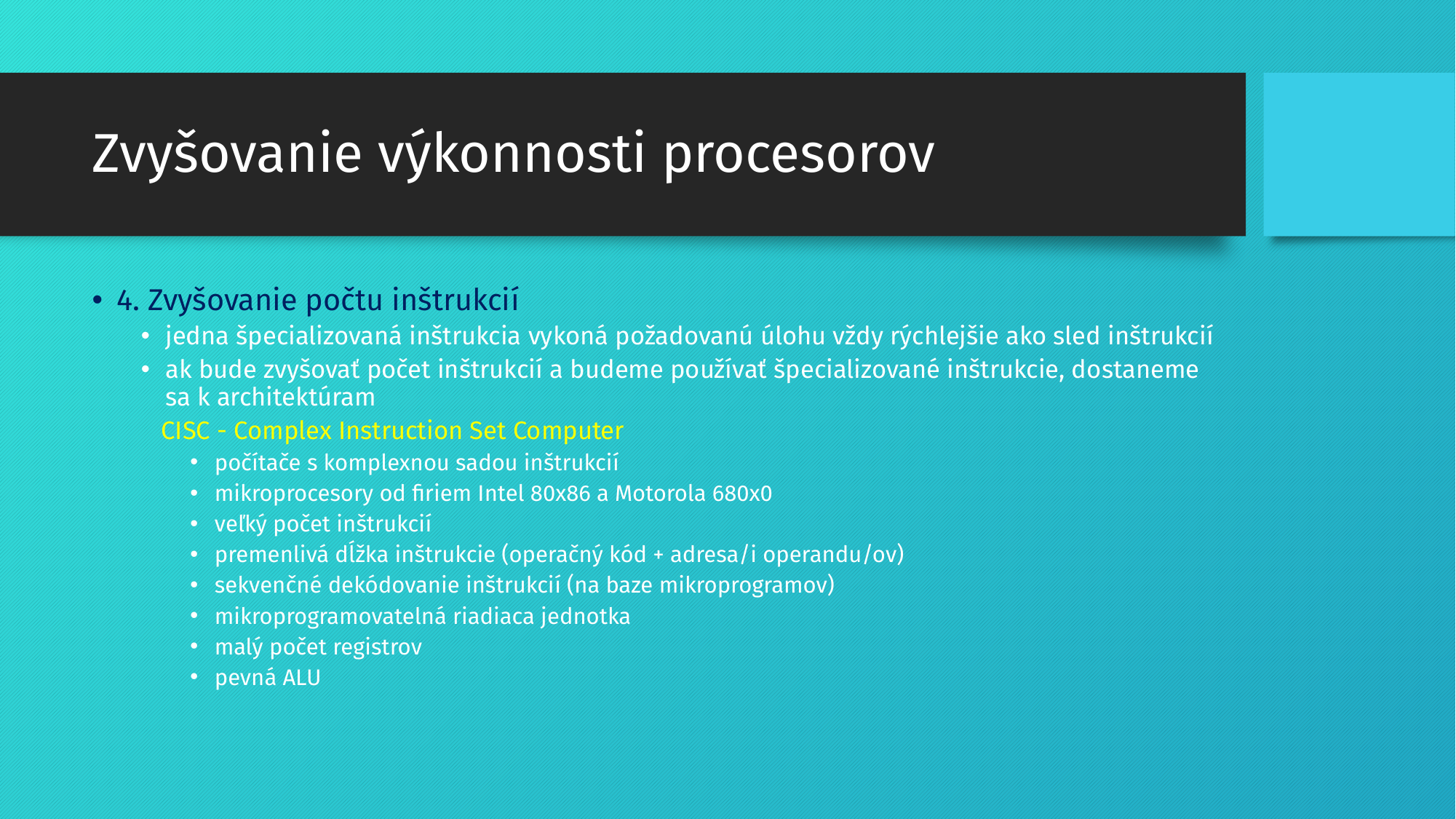

# Zvyšovanie výkonnosti procesorov
4. Zvyšovanie počtu inštrukcií
jedna špecializovaná inštrukcia vykoná požadovanú úlohu vždy rýchlejšie ako sled inštrukcií
ak bude zvyšovať počet inštrukcií a budeme používať špecializované inštrukcie, dostaneme sa k architektúram
   CISC - Complex Instruction Set Computer
počítače s komplexnou sadou inštrukcií
mikroprocesory od firiem Intel 80x86 a Motorola 680x0
veľký počet inštrukcií
premenlivá dĺžka inštrukcie (operačný kód + adresa/i operandu/ov)
sekvenčné dekódovanie inštrukcií (na baze mikroprogramov)
mikroprogramovatelná riadiaca jednotka
malý počet registrov
pevná ALU